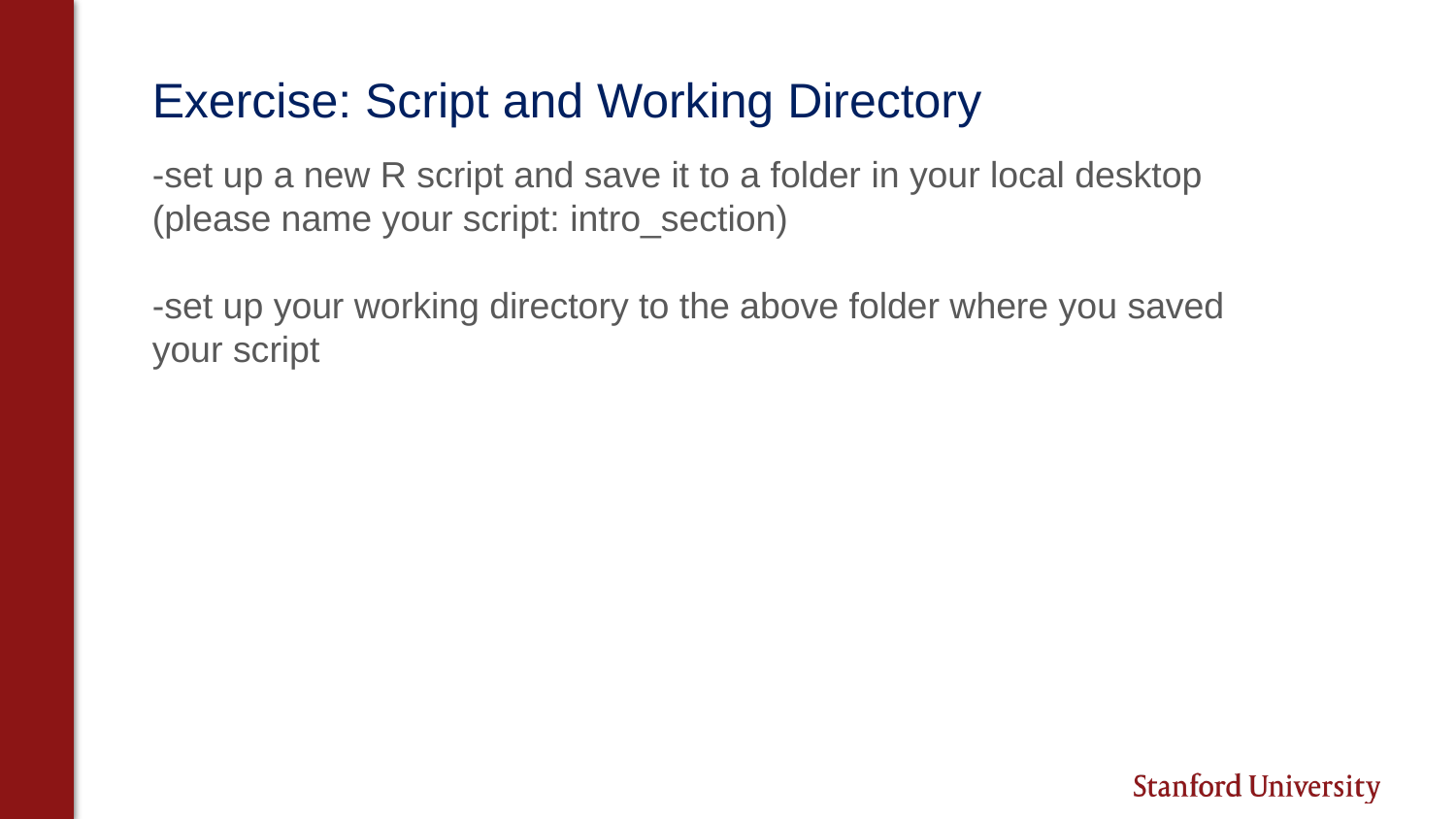

# Exercise: Script and Working Directory
-set up a new R script and save it to a folder in your local desktop (please name your script: intro_section)

-set up your working directory to the above folder where you saved your script